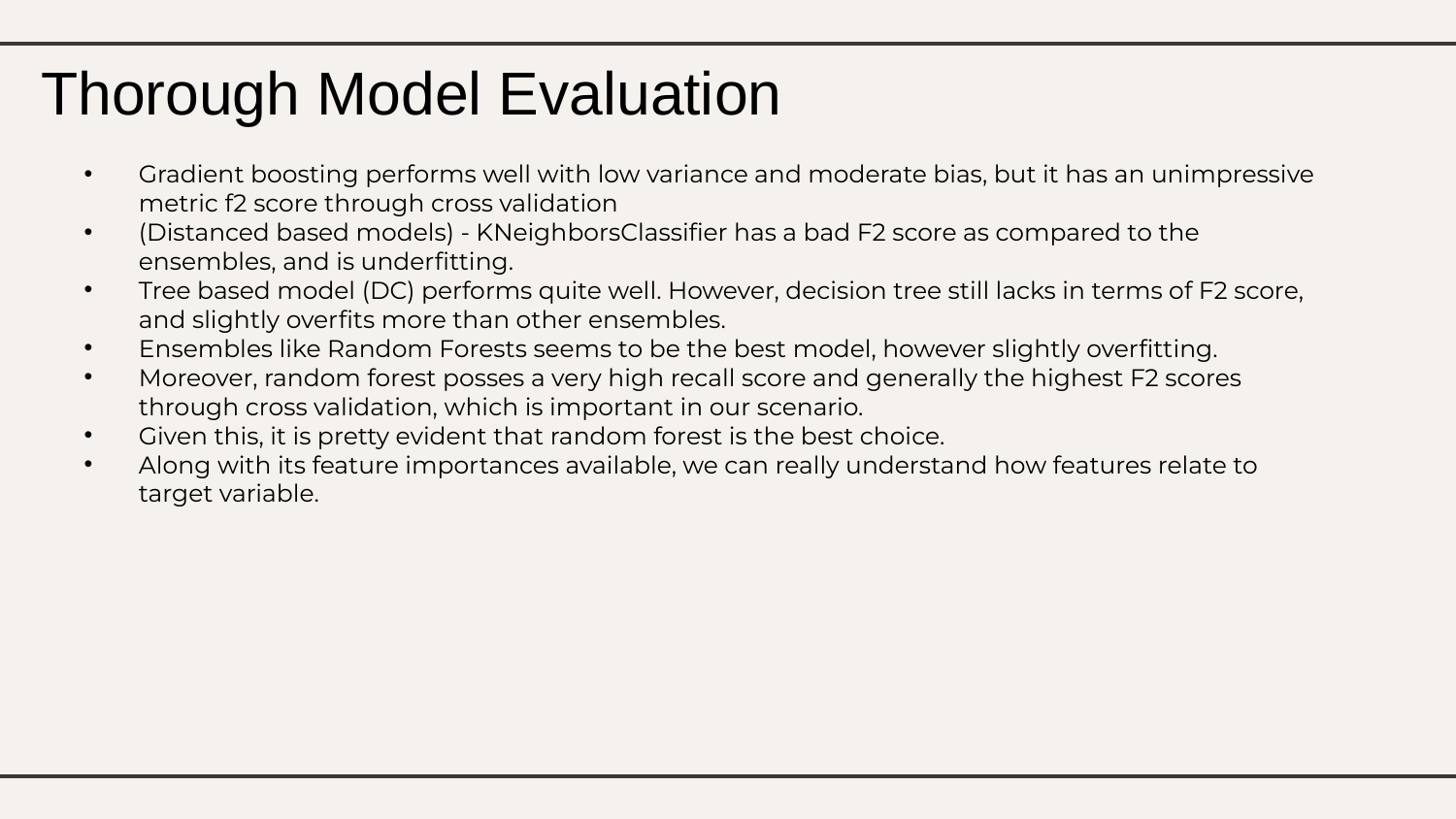

# Thorough Model Evaluation
Gradient boosting performs well with low variance and moderate bias, but it has an unimpressive metric f2 score through cross validation
(Distanced based models) - KNeighborsClassifier has a bad F2 score as compared to the ensembles, and is underfitting.
Tree based model (DC) performs quite well. However, decision tree still lacks in terms of F2 score, and slightly overfits more than other ensembles.
Ensembles like Random Forests seems to be the best model, however slightly overfitting.
Moreover, random forest posses a very high recall score and generally the highest F2 scores through cross validation, which is important in our scenario.
Given this, it is pretty evident that random forest is the best choice.
Along with its feature importances available, we can really understand how features relate to target variable.